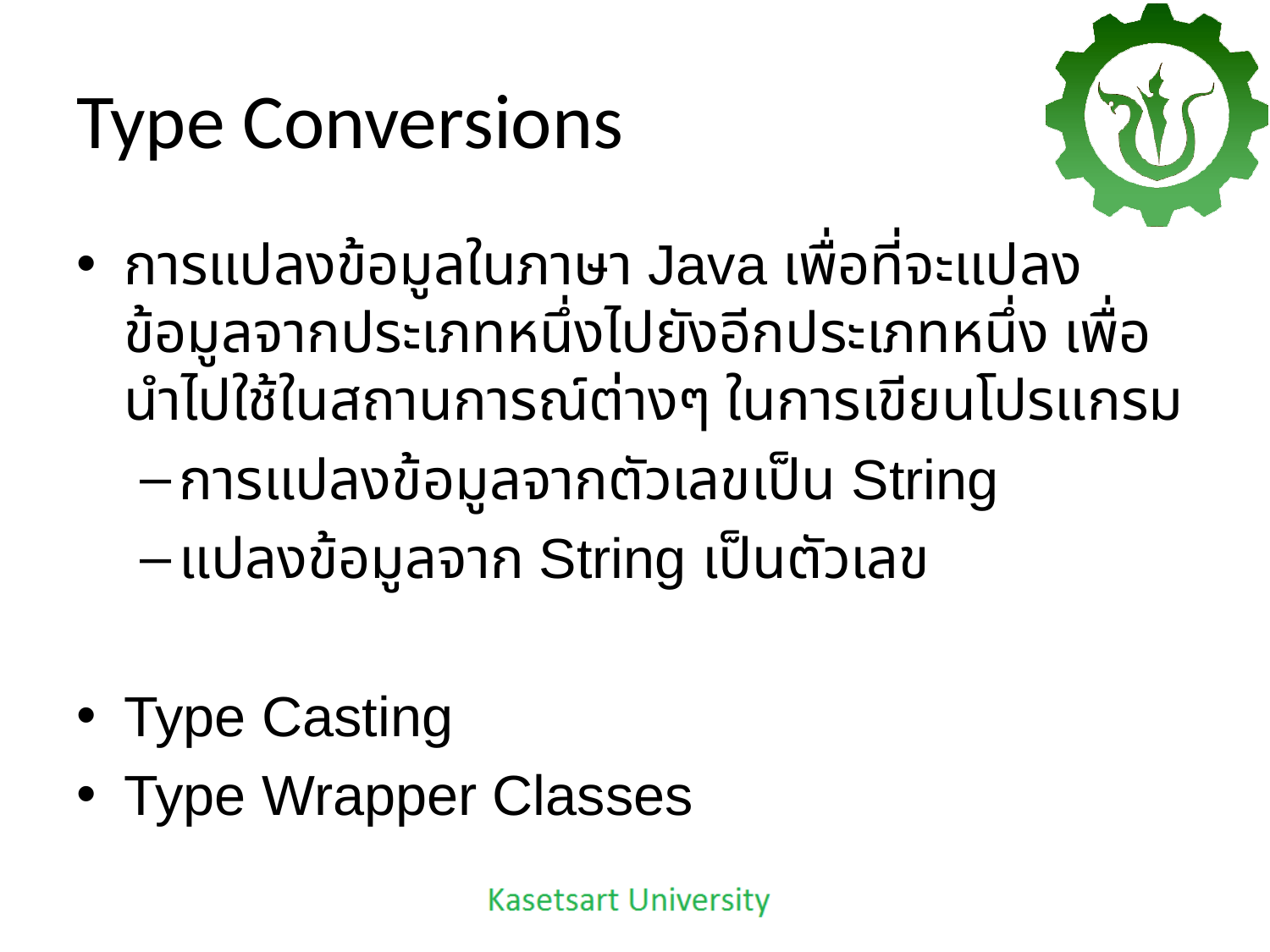

# Type Conversions
การแปลงข้อมูลในภาษา Java เพื่อที่จะแปลงข้อมูลจากประเภทหนึ่งไปยังอีกประเภทหนึ่ง เพื่อนำไปใช้ในสถานการณ์ต่างๆ ในการเขียนโปรแกรม
การแปลงข้อมูลจากตัวเลขเป็น String
แปลงข้อมูลจาก String เป็นตัวเลข

Type Casting
Type Wrapper Classes